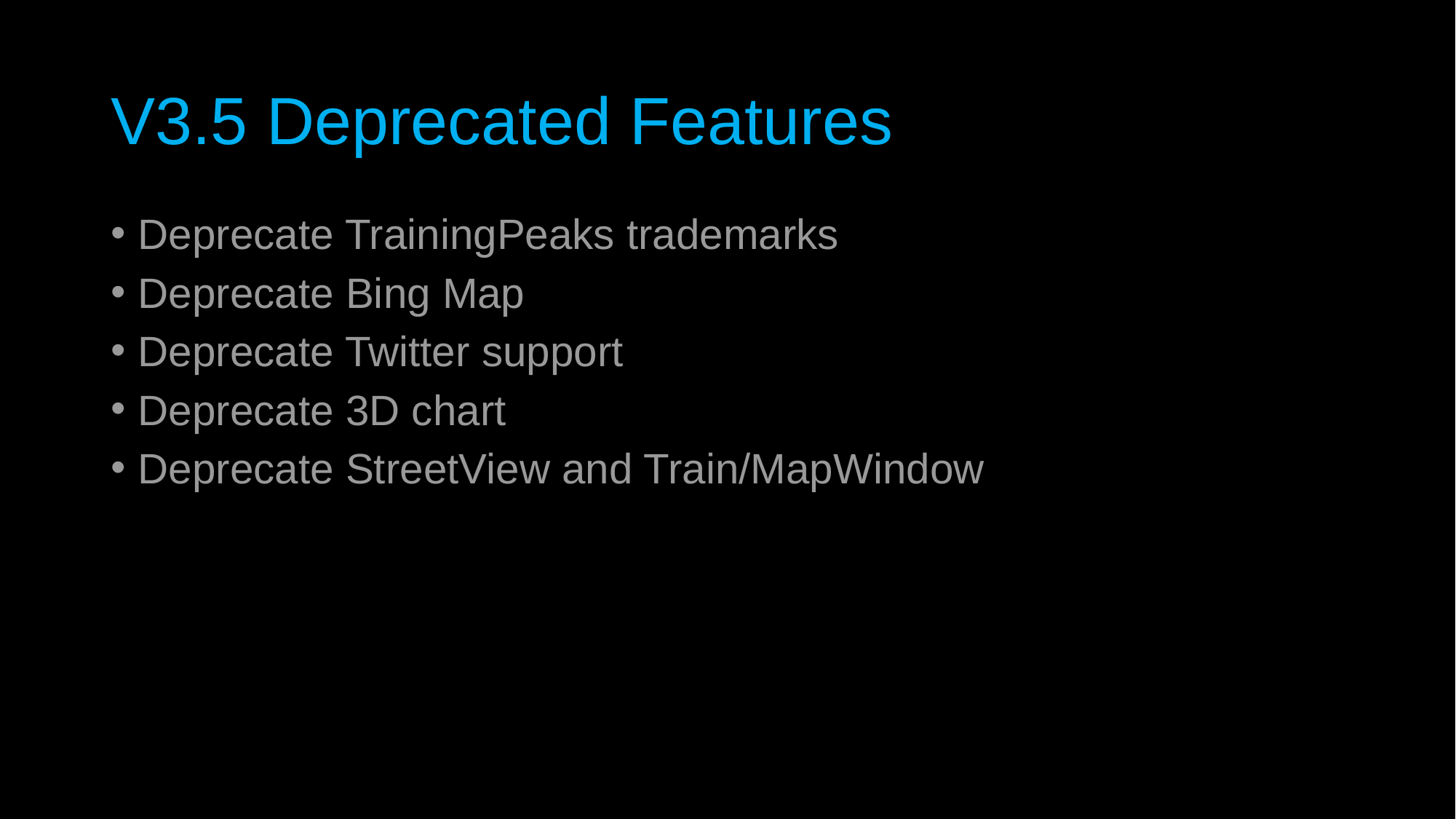

# V3.5 Deprecated Features
Deprecate TrainingPeaks trademarks
Deprecate Bing Map
Deprecate Twitter support
Deprecate 3D chart
Deprecate StreetView and Train/MapWindow